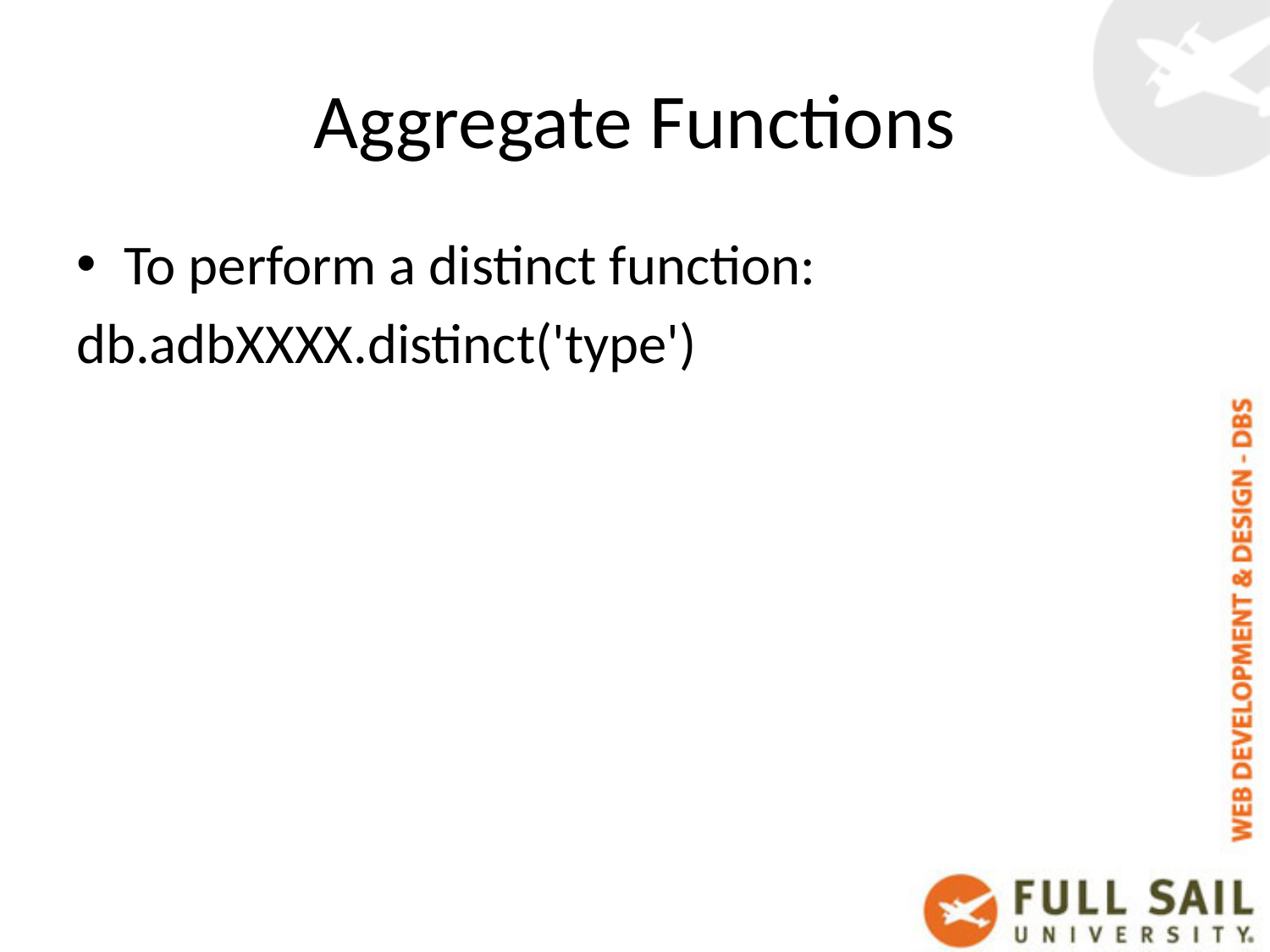

# Aggregate Functions
To perform a distinct function:
db.adbXXXX.distinct('type')